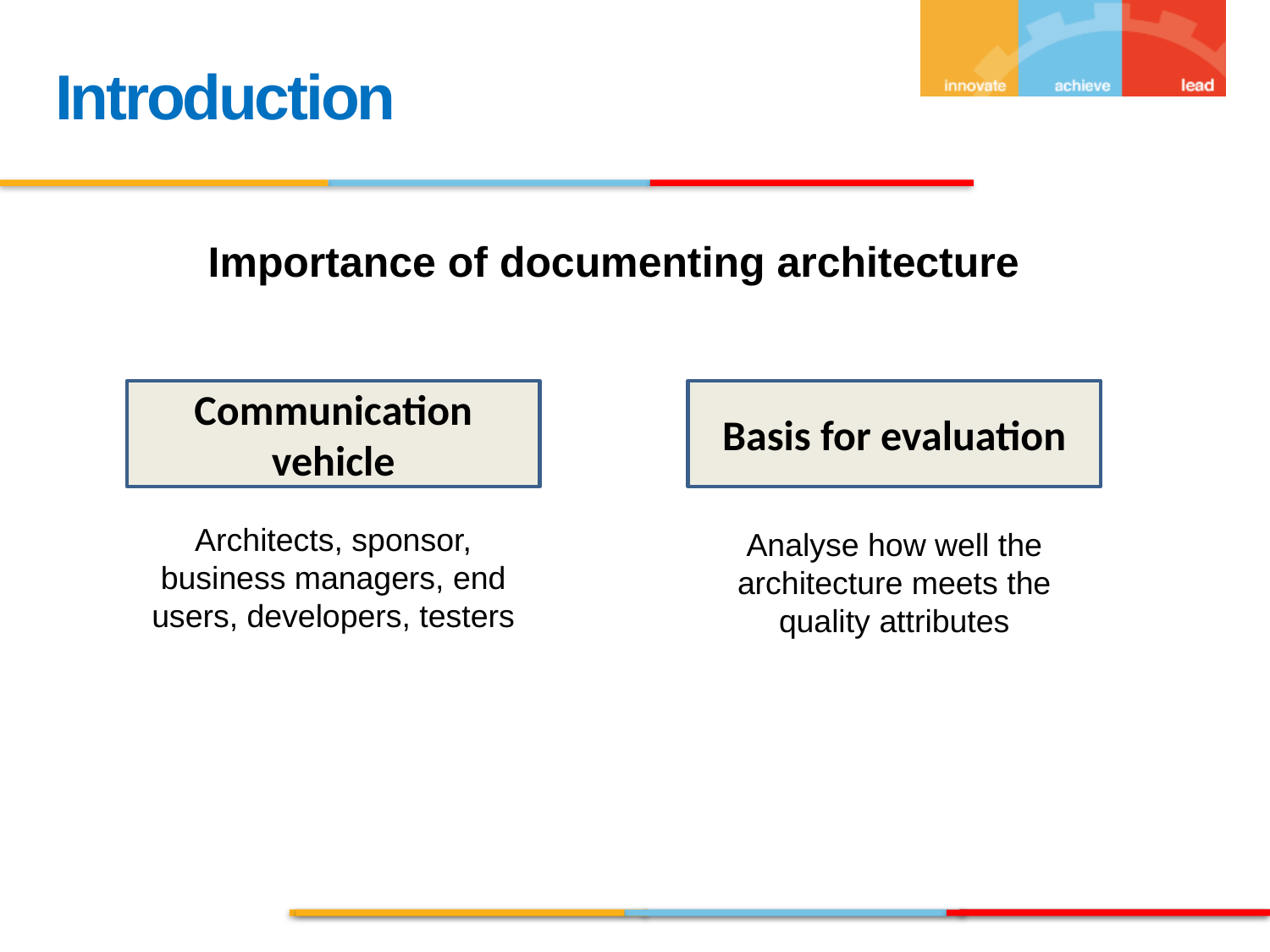

Introduction
Importance of documenting architecture
Communication vehicle
Basis for evaluation
Architects, sponsor, business managers, end users, developers, testers
Analyse how well the architecture meets the quality attributes